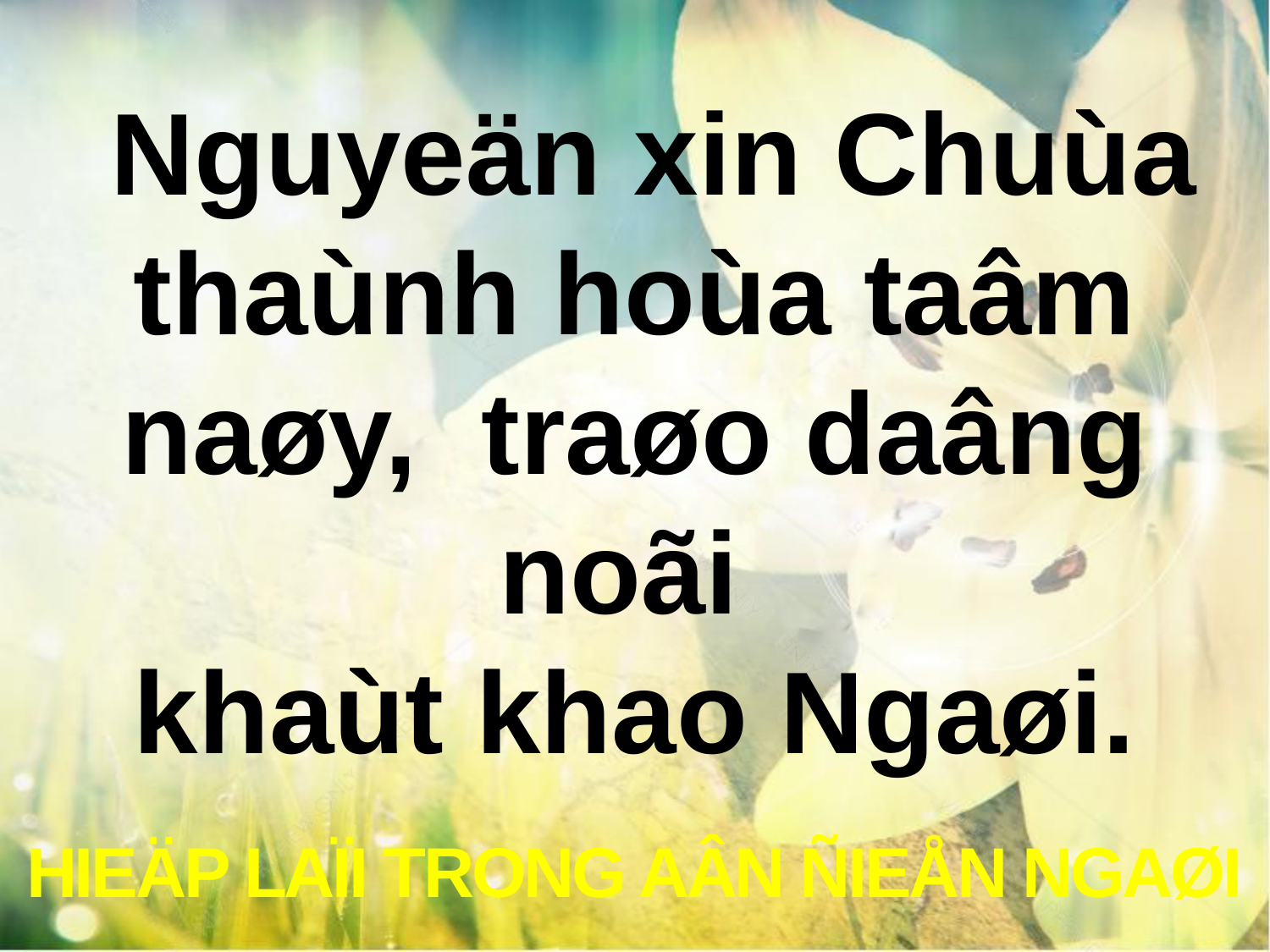

Nguyeän xin Chuùa thaùnh hoùa taâm naøy,  traøo daâng noãi
khaùt khao Ngaøi.
HIEÄP LAÏI TRONG AÂN ÑIEÅN NGAØI